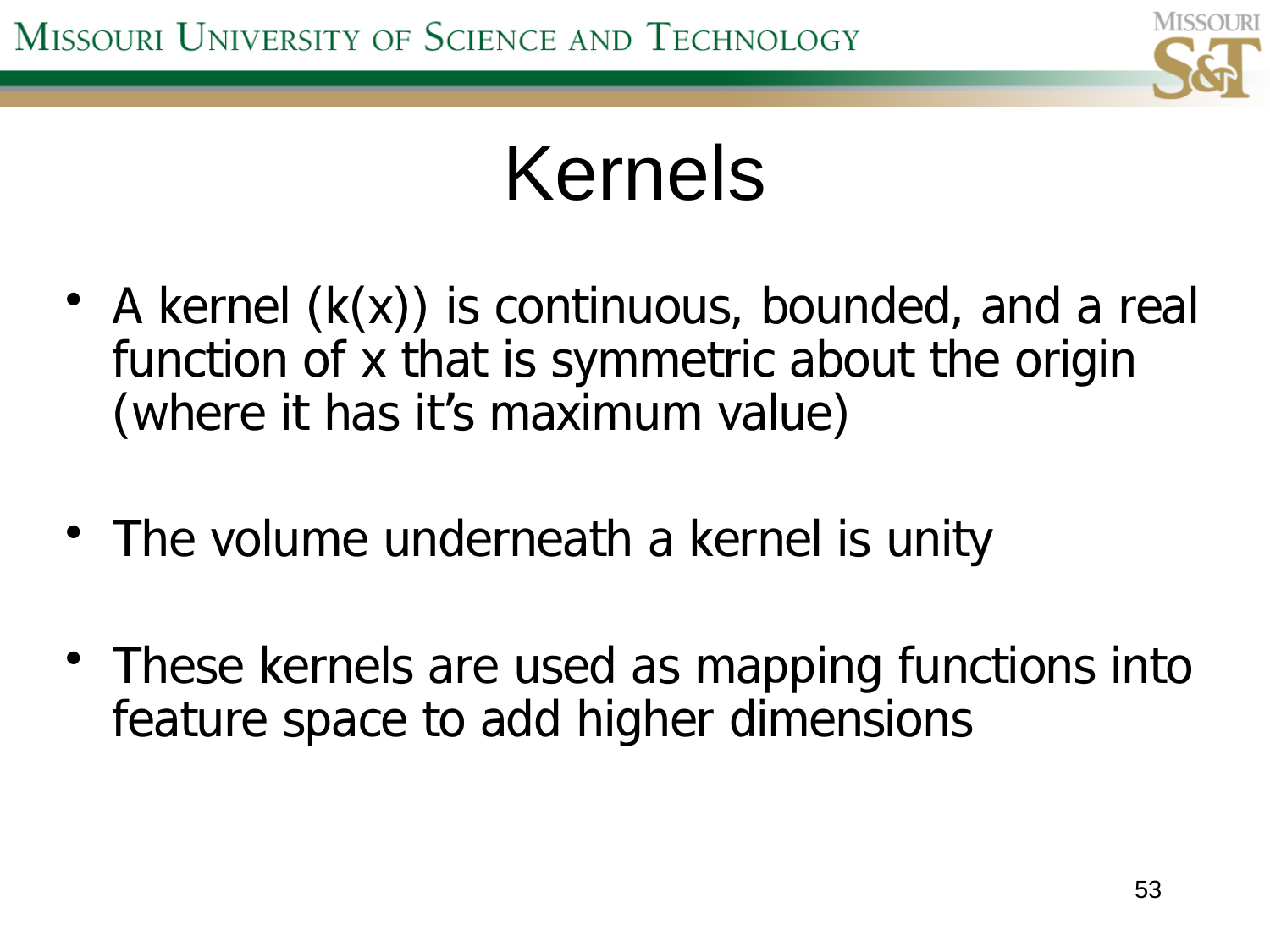

# Kernels

A kernel (k(x)) is continuous, bounded, and a real function of x that is symmetric about the origin (where it has it’s maximum value)

The volume underneath a kernel is unity

These kernels are used as mapping functions into feature space to add higher dimensions
53